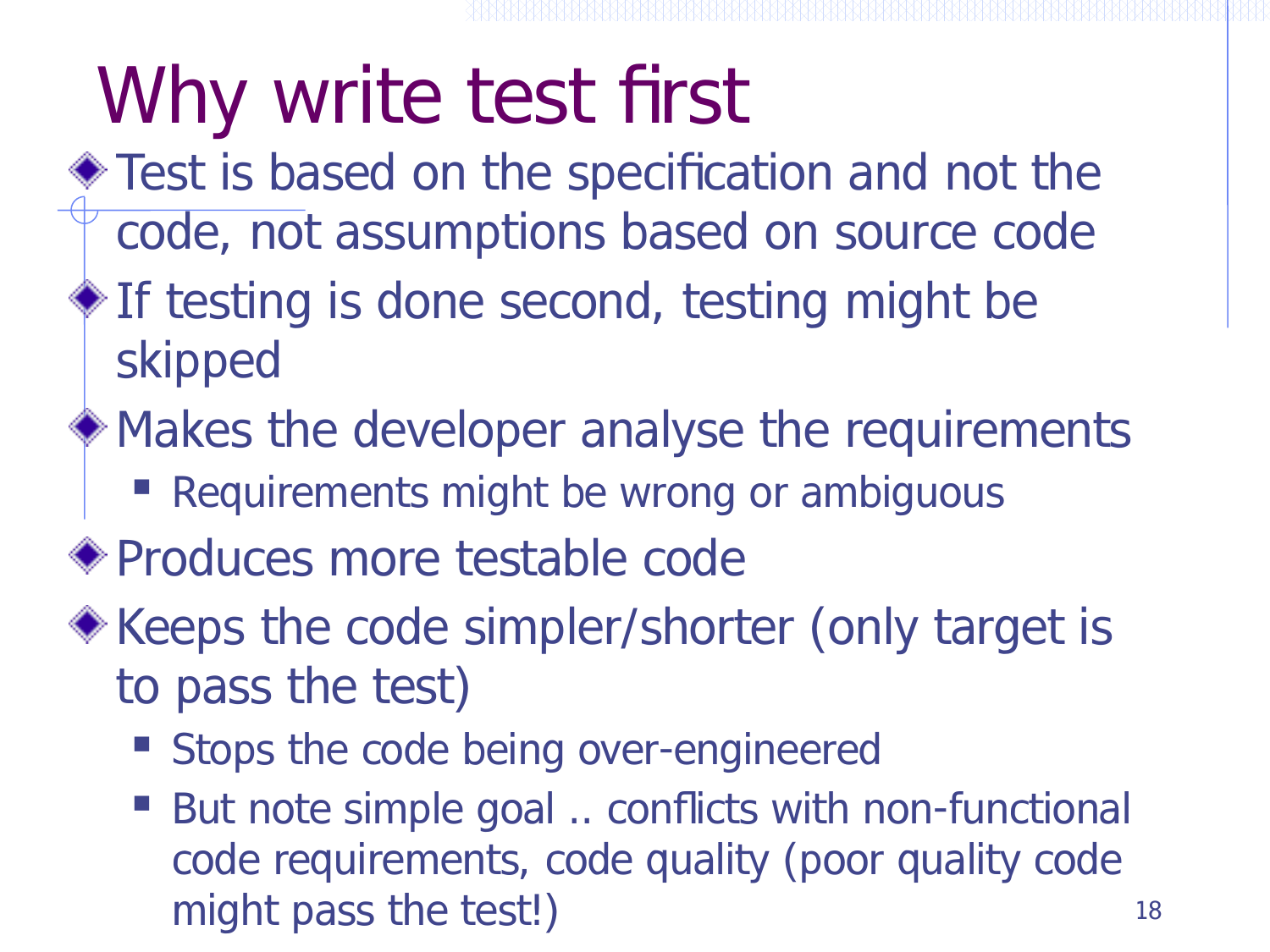

# Why write test first
Test is based on the specification and not the code, not assumptions based on source code
If testing is done second, testing might be skipped
Makes the developer analyse the requirements
Requirements might be wrong or ambiguous
Produces more testable code
Keeps the code simpler/shorter (only target is to pass the test)
Stops the code being over-engineered
But note simple goal .. conflicts with non-functional code requirements, code quality (poor quality code might pass the test!)
18